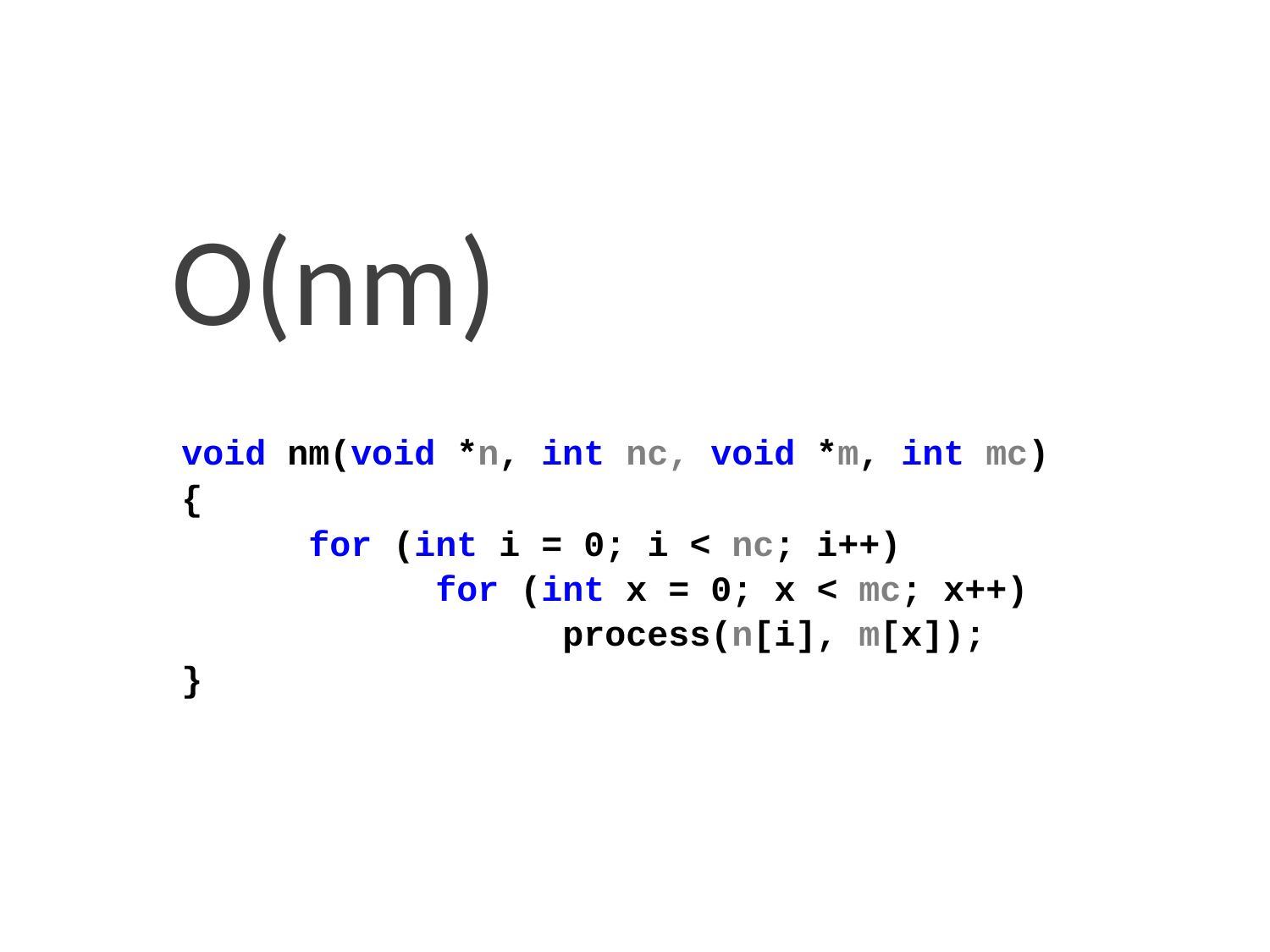

O(nm)
void nm(void *n, int nc, void *m, int mc)
{
	for (int i = 0; i < nc; i++)
		for (int x = 0; x < mc; x++)
			process(n[i], m[x]);
}